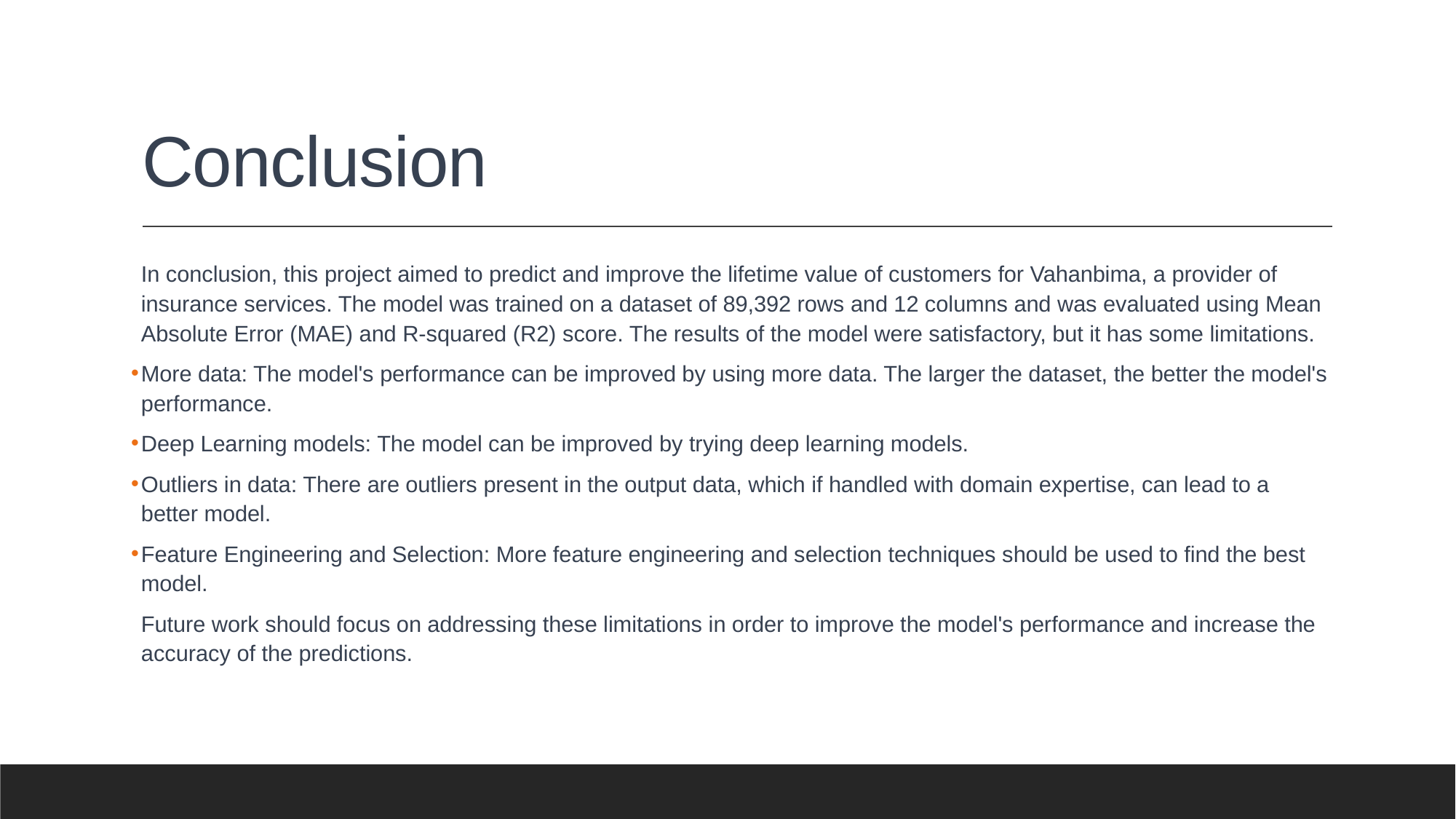

# Conclusion
In conclusion, this project aimed to predict and improve the lifetime value of customers for Vahanbima, a provider of insurance services. The model was trained on a dataset of 89,392 rows and 12 columns and was evaluated using Mean Absolute Error (MAE) and R-squared (R2) score. The results of the model were satisfactory, but it has some limitations.
More data: The model's performance can be improved by using more data. The larger the dataset, the better the model's performance.
Deep Learning models: The model can be improved by trying deep learning models.
Outliers in data: There are outliers present in the output data, which if handled with domain expertise, can lead to a better model.
Feature Engineering and Selection: More feature engineering and selection techniques should be used to find the best model.
Future work should focus on addressing these limitations in order to improve the model's performance and increase the accuracy of the predictions.